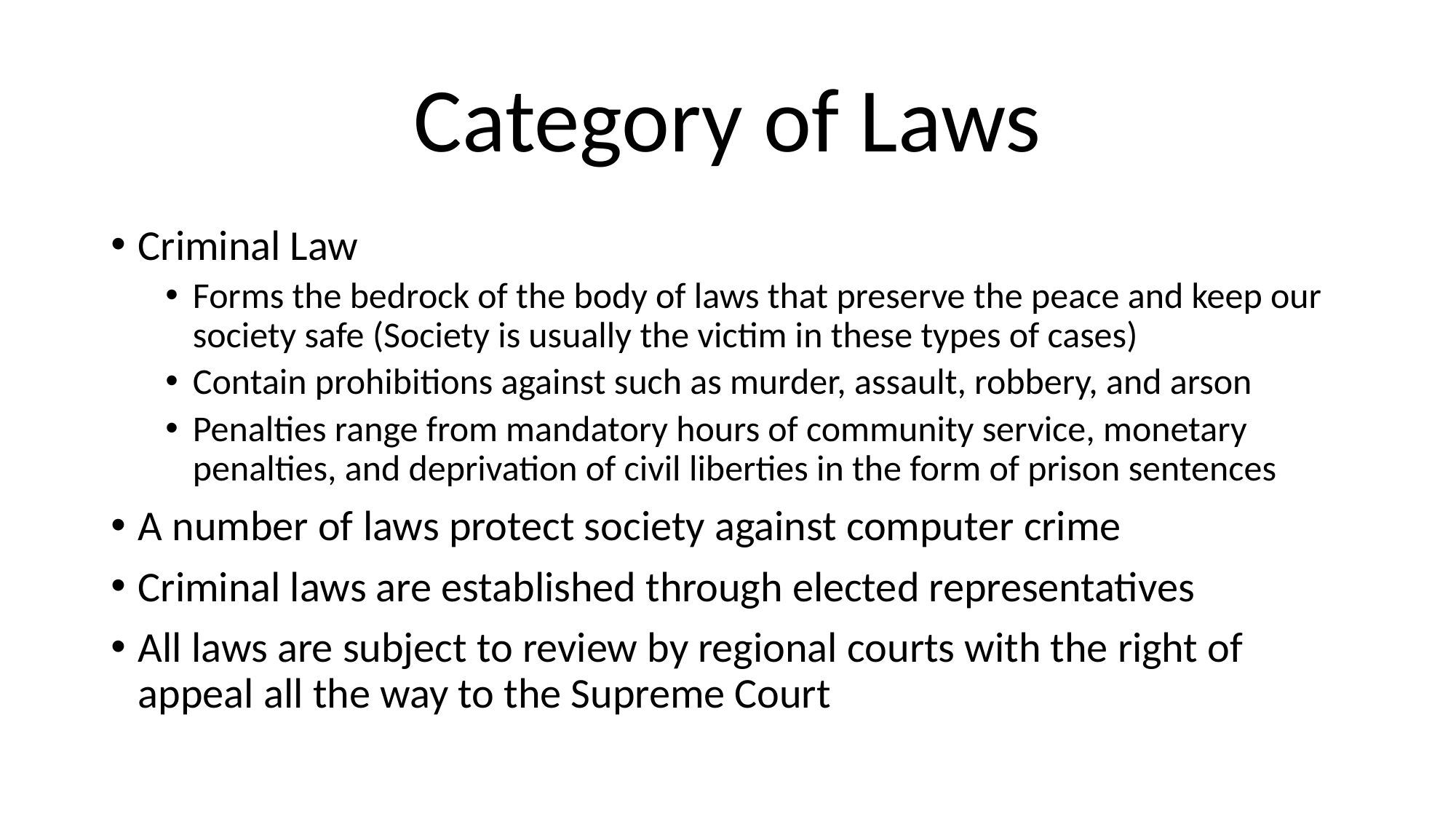

# Category of Laws
Criminal Law
Forms the bedrock of the body of laws that preserve the peace and keep our society safe (Society is usually the victim in these types of cases)
Contain prohibitions against such as murder, assault, robbery, and arson
Penalties range from mandatory hours of community service, monetary penalties, and deprivation of civil liberties in the form of prison sentences
A number of laws protect society against computer crime
Criminal laws are established through elected representatives
All laws are subject to review by regional courts with the right of appeal all the way to the Supreme Court